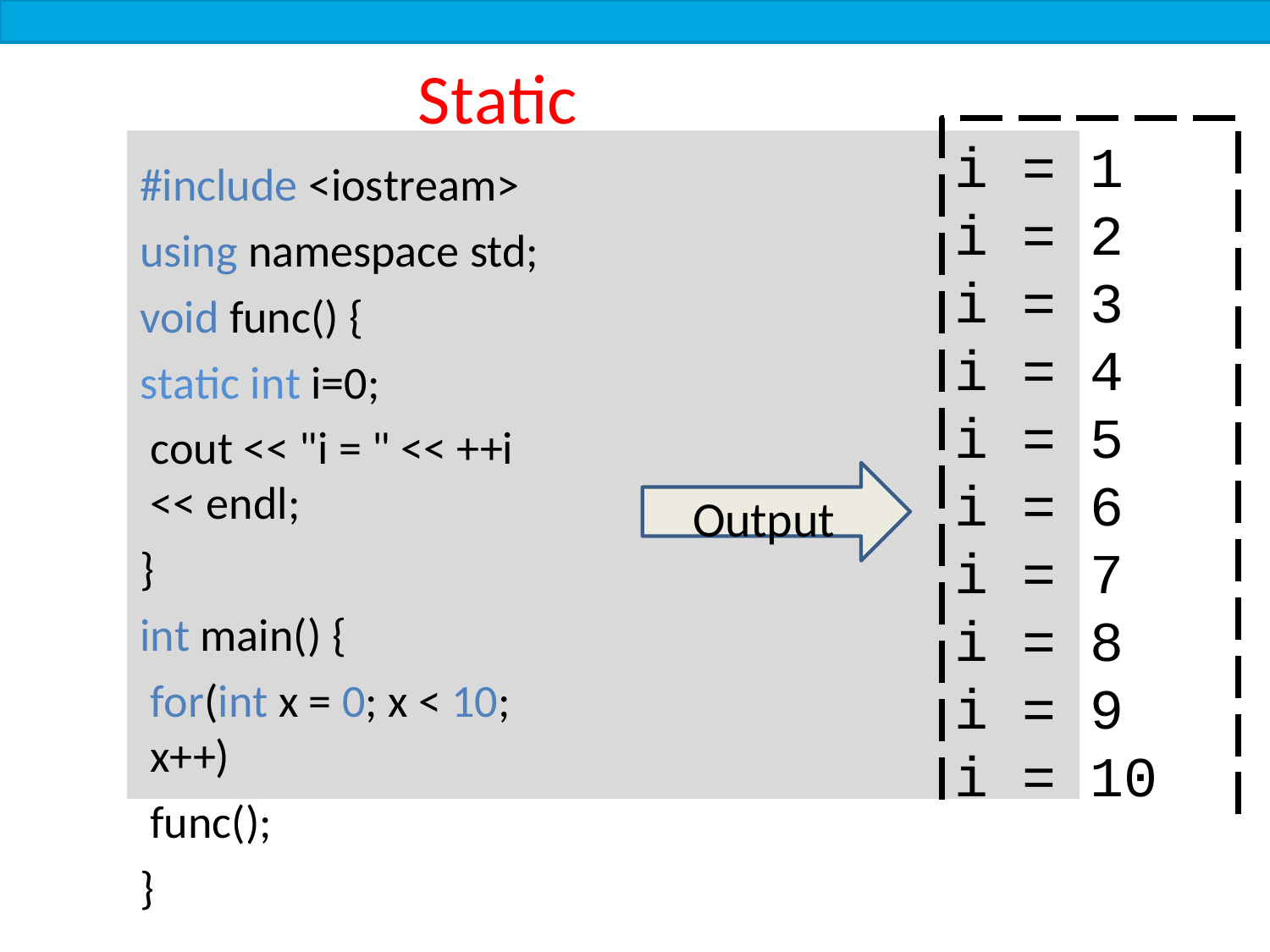

Static Variables

i = 1
i = 2
i = 3
i = 4
i = 5
i = 6
i = 7
i = 8
i = 9
i = 10
#include <iostream> using namespace std; void func() {
static int i=0;
cout << "i = " << ++i << endl;
}
int main() {
for(int x = 0; x < 10; x++)
func();
}

Output